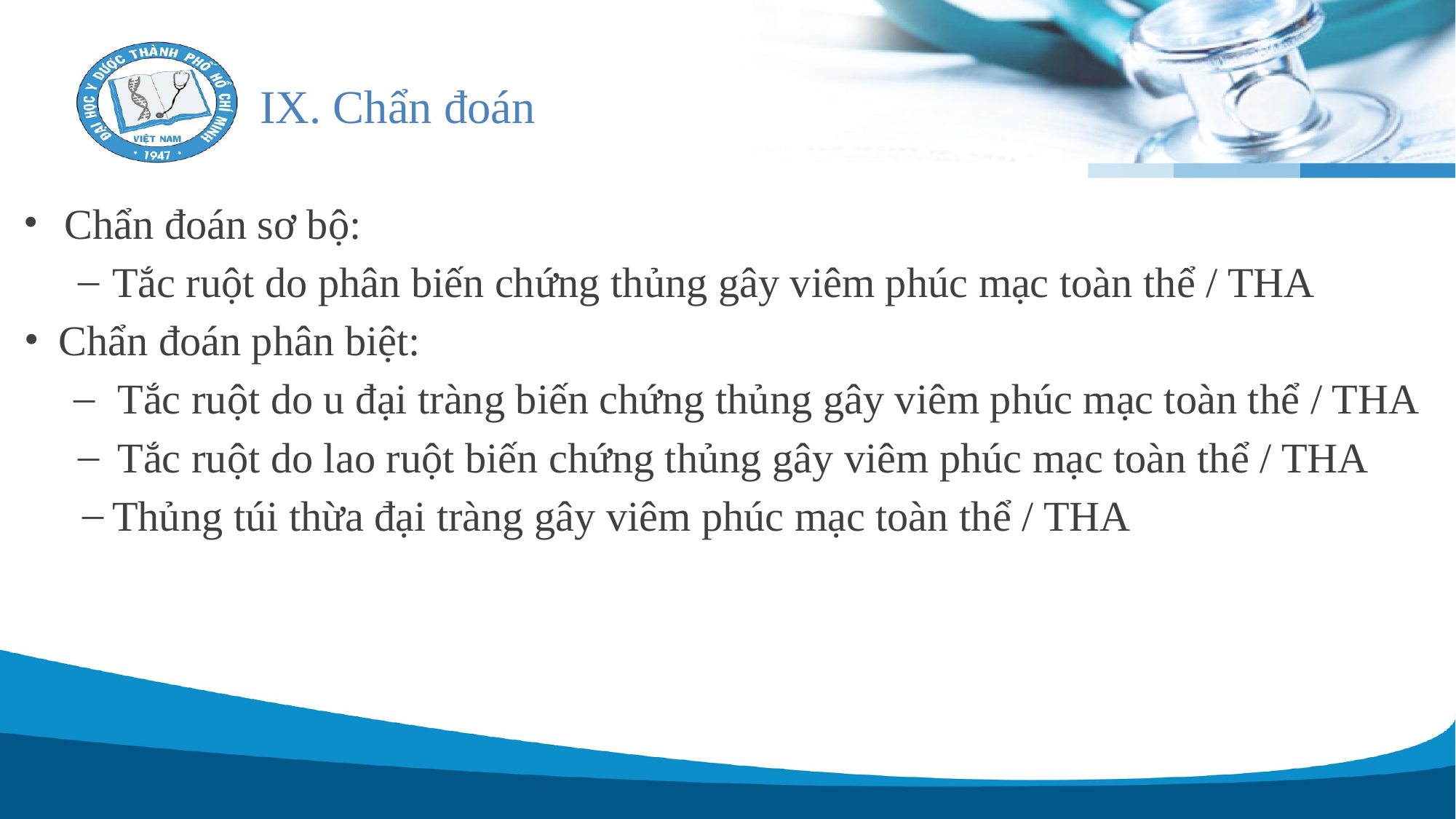

# IX. Chẩn đoán
Chẩn đoán sơ bộ:
Tắc ruột do phân biến chứng thủng gây viêm phúc mạc toàn thể / THA
Chẩn đoán phân biệt:
Tắc ruột do u đại tràng biến chứng thủng gây viêm phúc mạc toàn thể / THA
Tắc ruột do lao ruột biến chứng thủng gây viêm phúc mạc toàn thể / THA
Thủng túi thừa đại tràng gây viêm phúc mạc toàn thể / THA